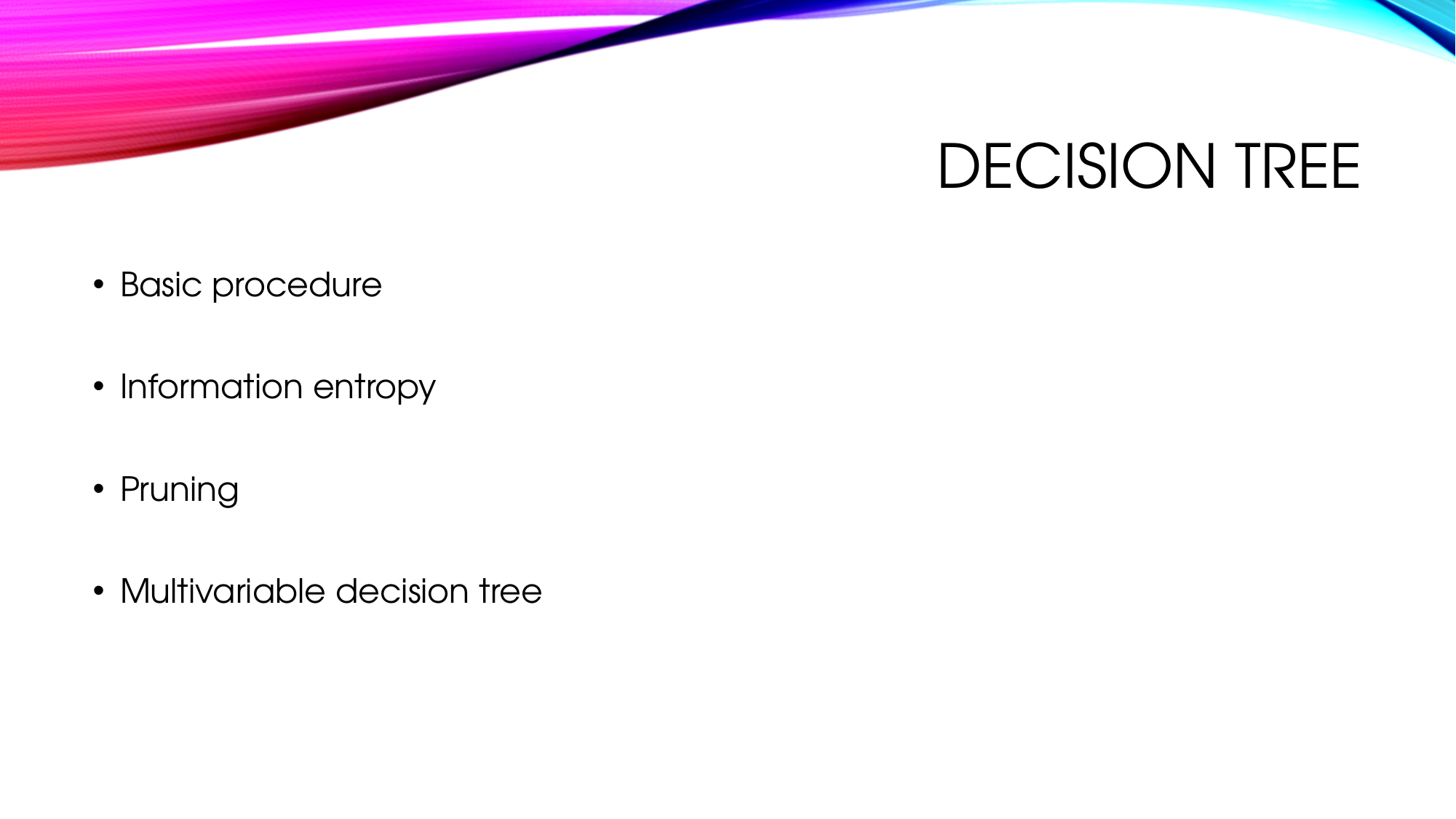

# Decision tree
Basic procedure

Information entropy

Pruning

Multivariable decision tree